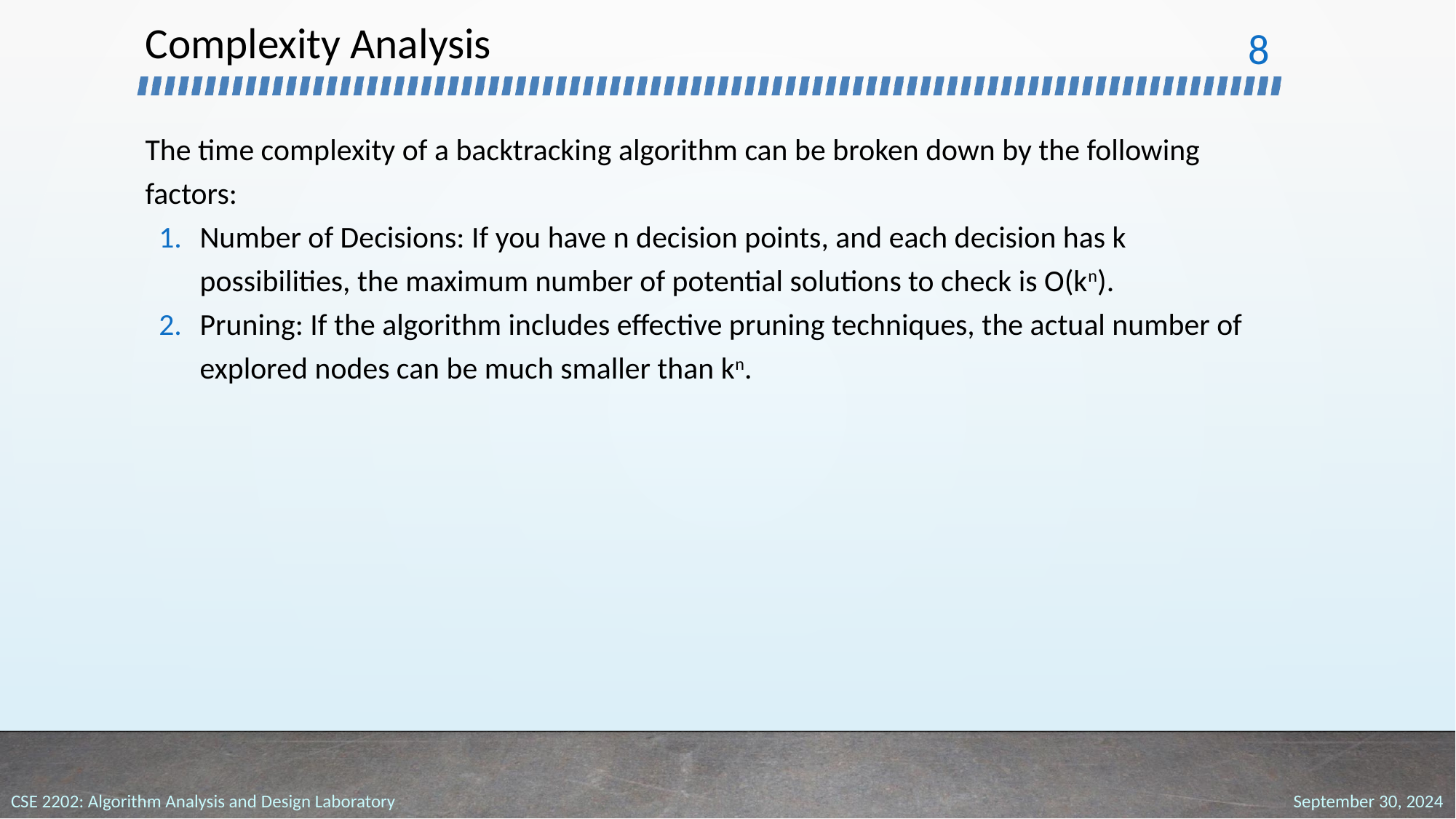

# Complexity Analysis

8
The time complexity of a backtracking algorithm can be broken down by the following factors:
Number of Decisions: If you have n decision points, and each decision has k possibilities, the maximum number of potential solutions to check is O(kn).
Pruning: If the algorithm includes effective pruning techniques, the actual number of explored nodes can be much smaller than kn.

September 30, 2024
CSE 2202: Algorithm Analysis and Design Laboratory